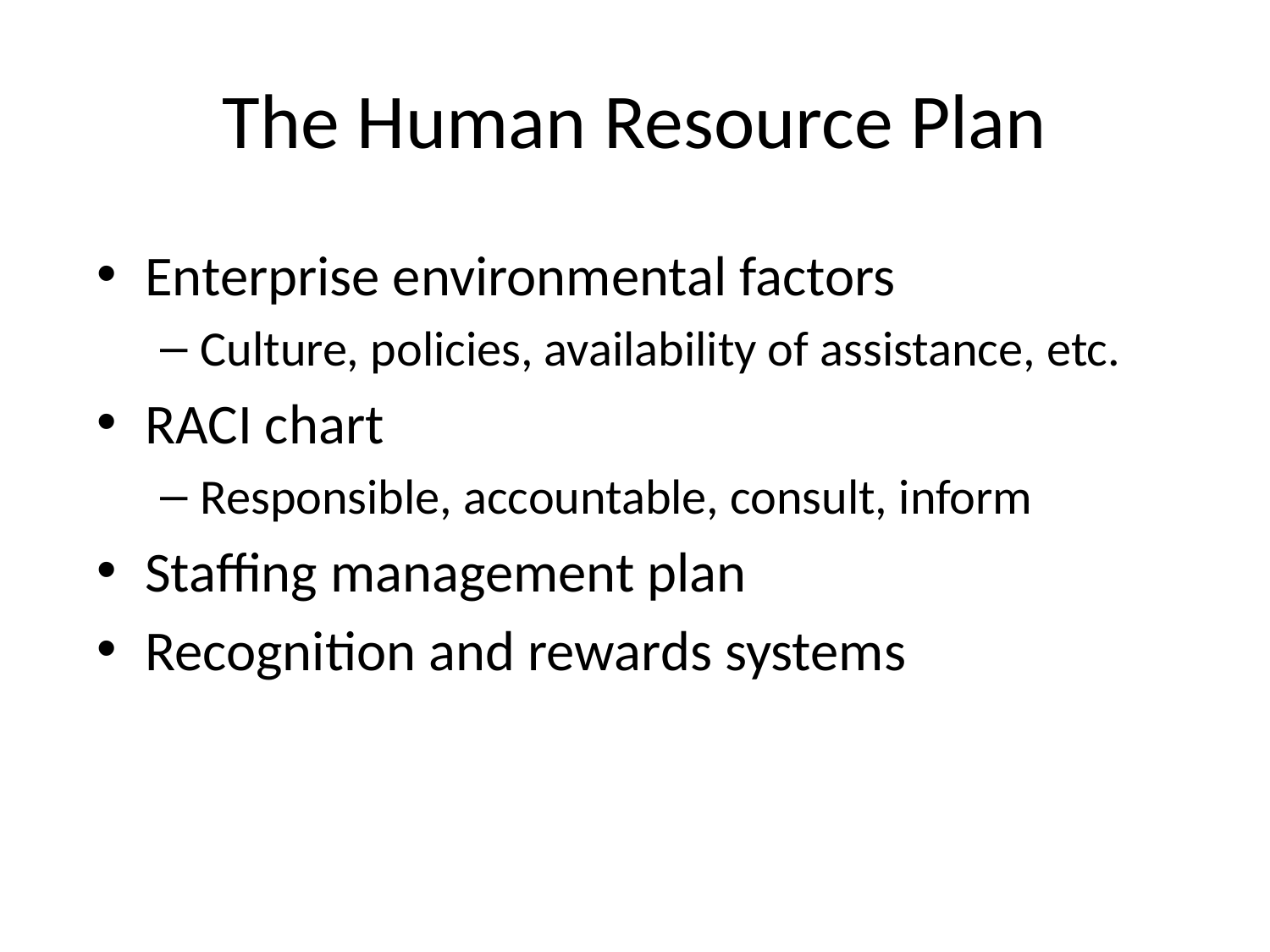

# The Human Resource Plan
Enterprise environmental factors
Culture, policies, availability of assistance, etc.
RACI chart
Responsible, accountable, consult, inform
Staffing management plan
Recognition and rewards systems